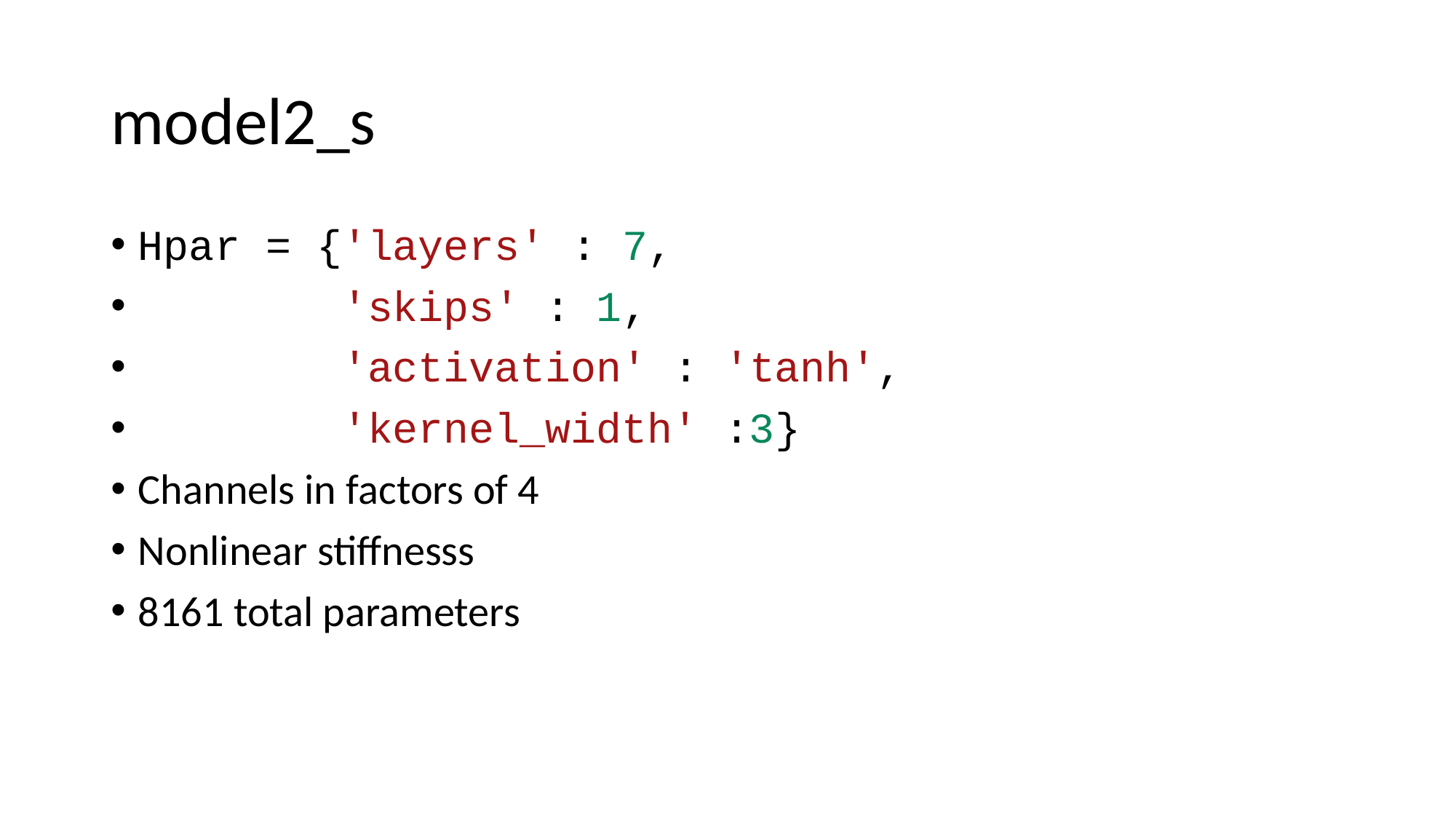

# model2_s
Hpar = {'layers' : 7,
        'skips' : 1,
        'activation' : 'tanh',
        'kernel_width' :3}
Channels in factors of 4
Nonlinear stiffnesss
8161 total parameters